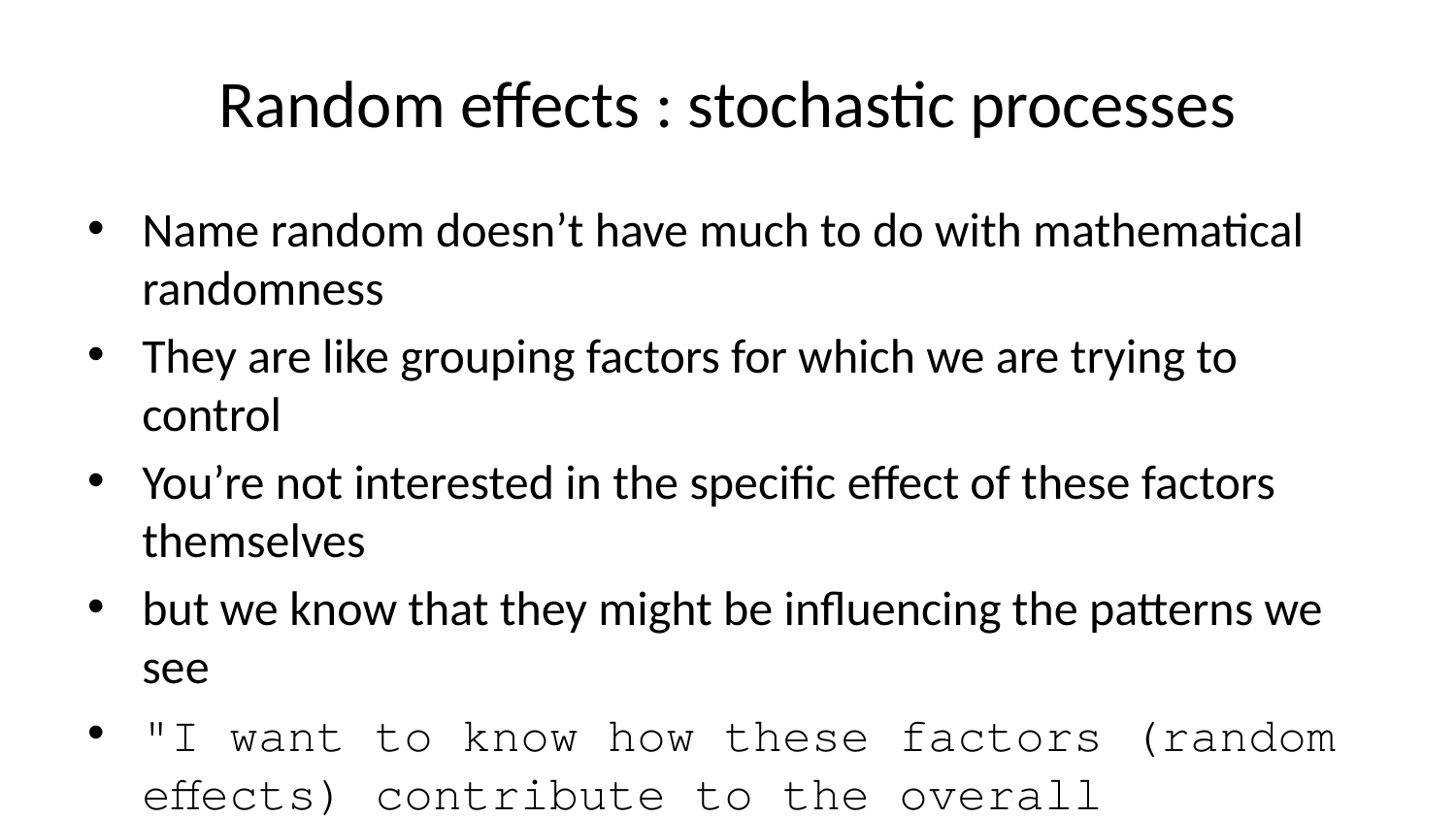

# Random effects : stochastic processes
Name random doesn’t have much to do with mathematical randomness
They are like grouping factors for which we are trying to control
You’re not interested in the specific effect of these factors themselves
but we know that they might be influencing the patterns we see
"I want to know how these factors (random effects) contribute to the overall variation in the outcome."
They are always categorical